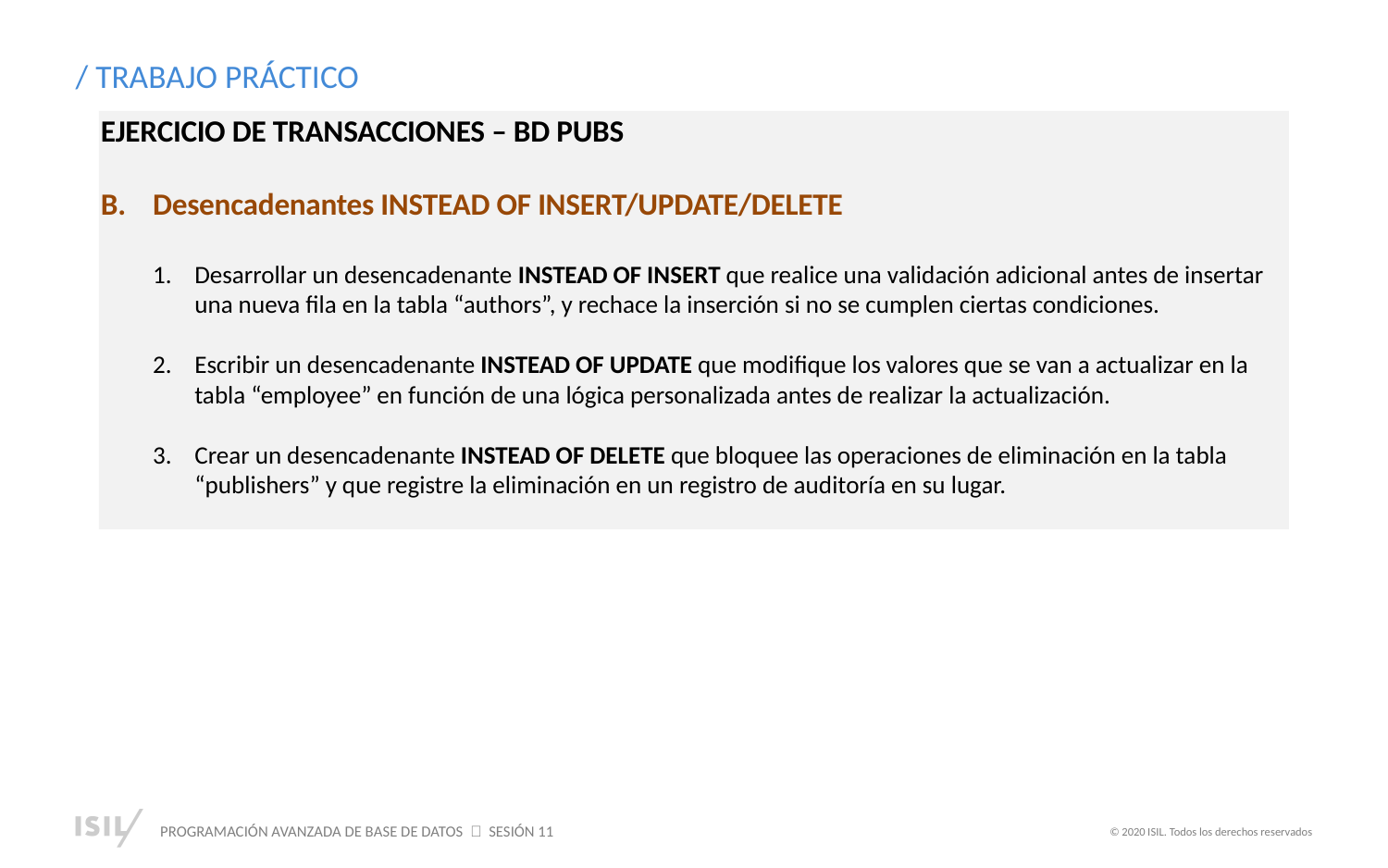

/ TRABAJO PRÁCTICO
EJERCICIO DE TRANSACCIONES – BD PUBS

Desencadenantes INSTEAD OF INSERT/UPDATE/DELETE

Desarrollar un desencadenante INSTEAD OF INSERT que realice una validación adicional antes de insertar una nueva fila en la tabla “authors”, y rechace la inserción si no se cumplen ciertas condiciones.

Escribir un desencadenante INSTEAD OF UPDATE que modifique los valores que se van a actualizar en la tabla “employee” en función de una lógica personalizada antes de realizar la actualización.

Crear un desencadenante INSTEAD OF DELETE que bloquee las operaciones de eliminación en la tabla “publishers” y que registre la eliminación en un registro de auditoría en su lugar.